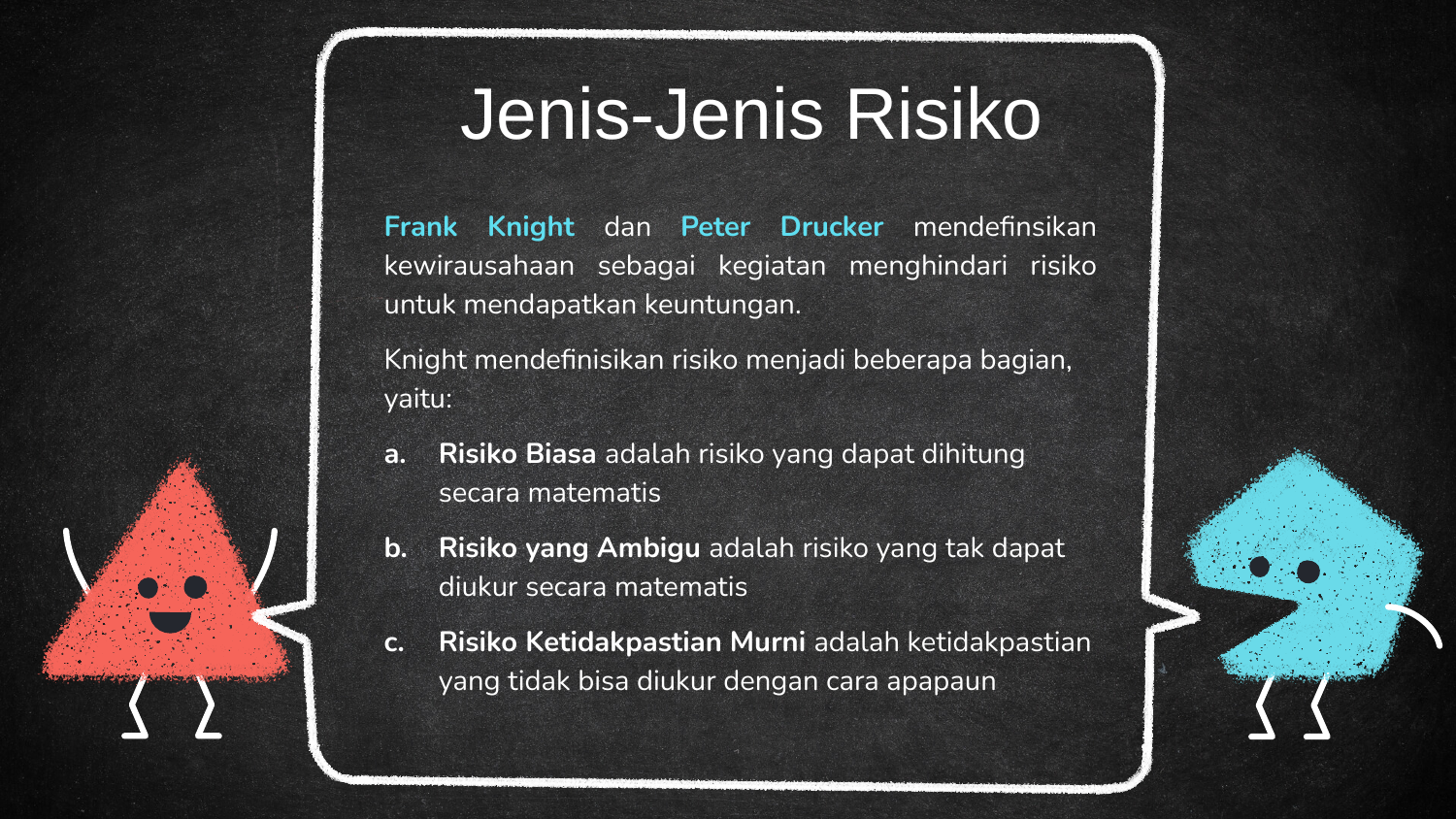

# Jenis-Jenis Risiko
Frank Knight dan Peter Drucker mendefinsikan kewirausahaan sebagai kegiatan menghindari risiko untuk mendapatkan keuntungan.
Knight mendefinisikan risiko menjadi beberapa bagian, yaitu:
Risiko Biasa adalah risiko yang dapat dihitung secara matematis
Risiko yang Ambigu adalah risiko yang tak dapat diukur secara matematis
Risiko Ketidakpastian Murni adalah ketidakpastian yang tidak bisa diukur dengan cara apapaun